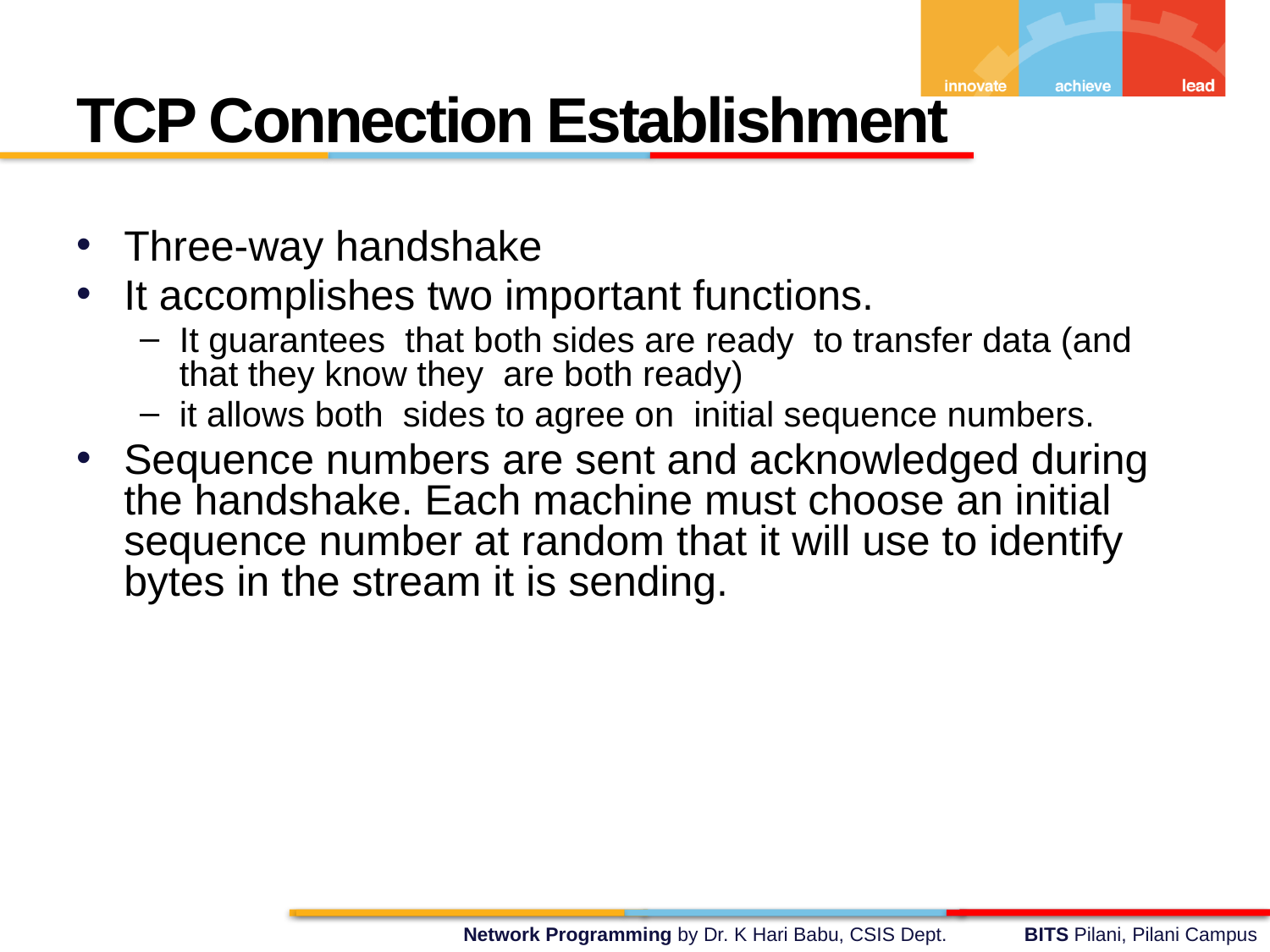

TCP Connection Establishment
Three-way handshake
It accomplishes two important functions.
It guarantees  that both sides are ready  to transfer data (and that they know they  are both ready)
it allows both  sides to agree on  initial sequence numbers.
Sequence numbers are sent and acknowledged during the handshake. Each machine must choose an initial sequence number at random that it will use to identify bytes in the stream it is sending.